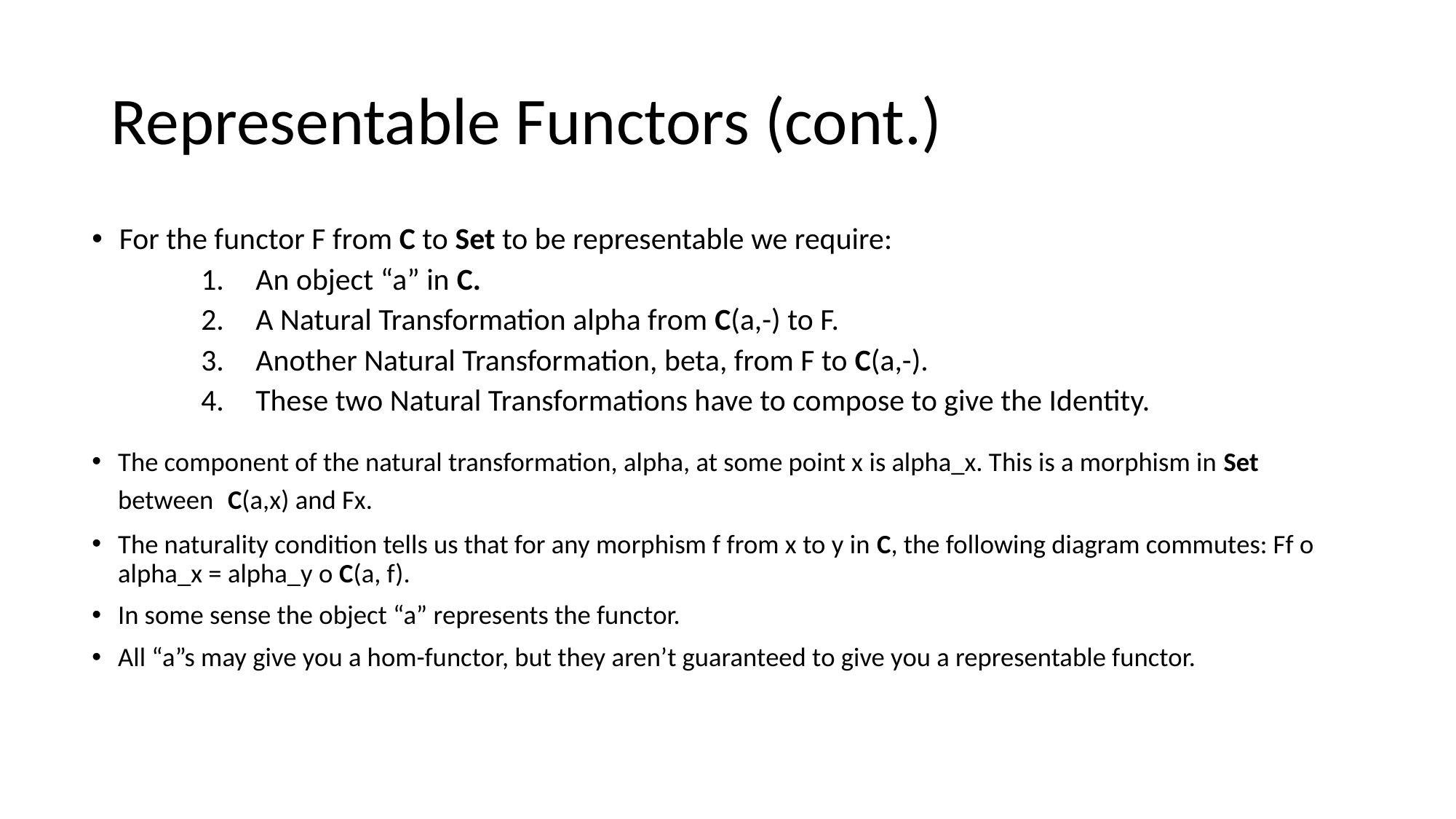

# Representable Functors (cont.)
For the functor F from C to Set to be representable we require:
An object “a” in C.
A Natural Transformation alpha from C(a,-) to F.
Another Natural Transformation, beta, from F to C(a,-).
These two Natural Transformations have to compose to give the Identity.
The component of the natural transformation, alpha, at some point x is alpha_x. This is a morphism in Set  between  C(a,x) and Fx.
The naturality condition tells us that for any morphism f from x to y in C, the following diagram commutes: Ff o alpha_x = alpha_y o C(a, f).
In some sense the object “a” represents the functor.
All “a”s may give you a hom-functor, but they aren’t guaranteed to give you a representable functor.